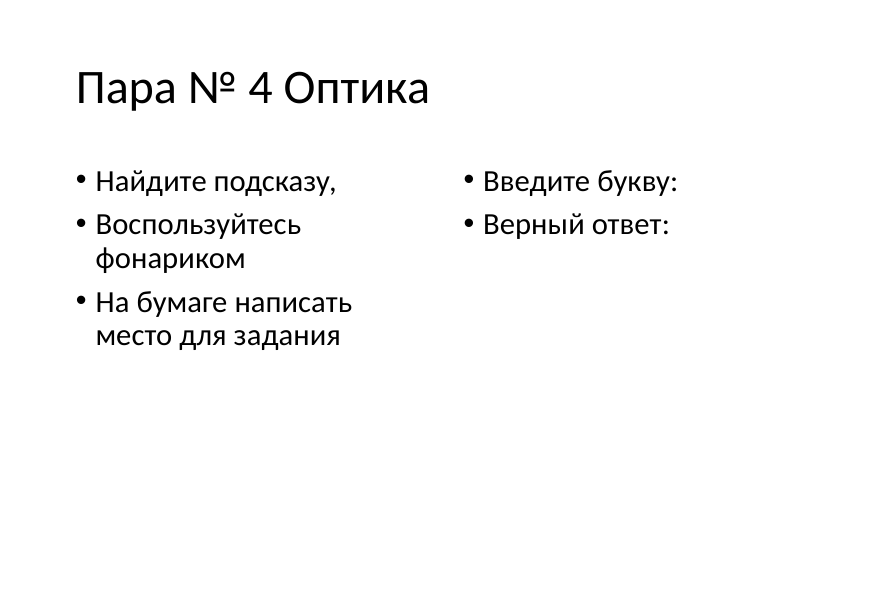

# Пара № 4 Оптика
Найдите подсказу,
Воспользуйтесь фонариком
На бумаге написать место для задания
Введите букву:
Верный ответ: